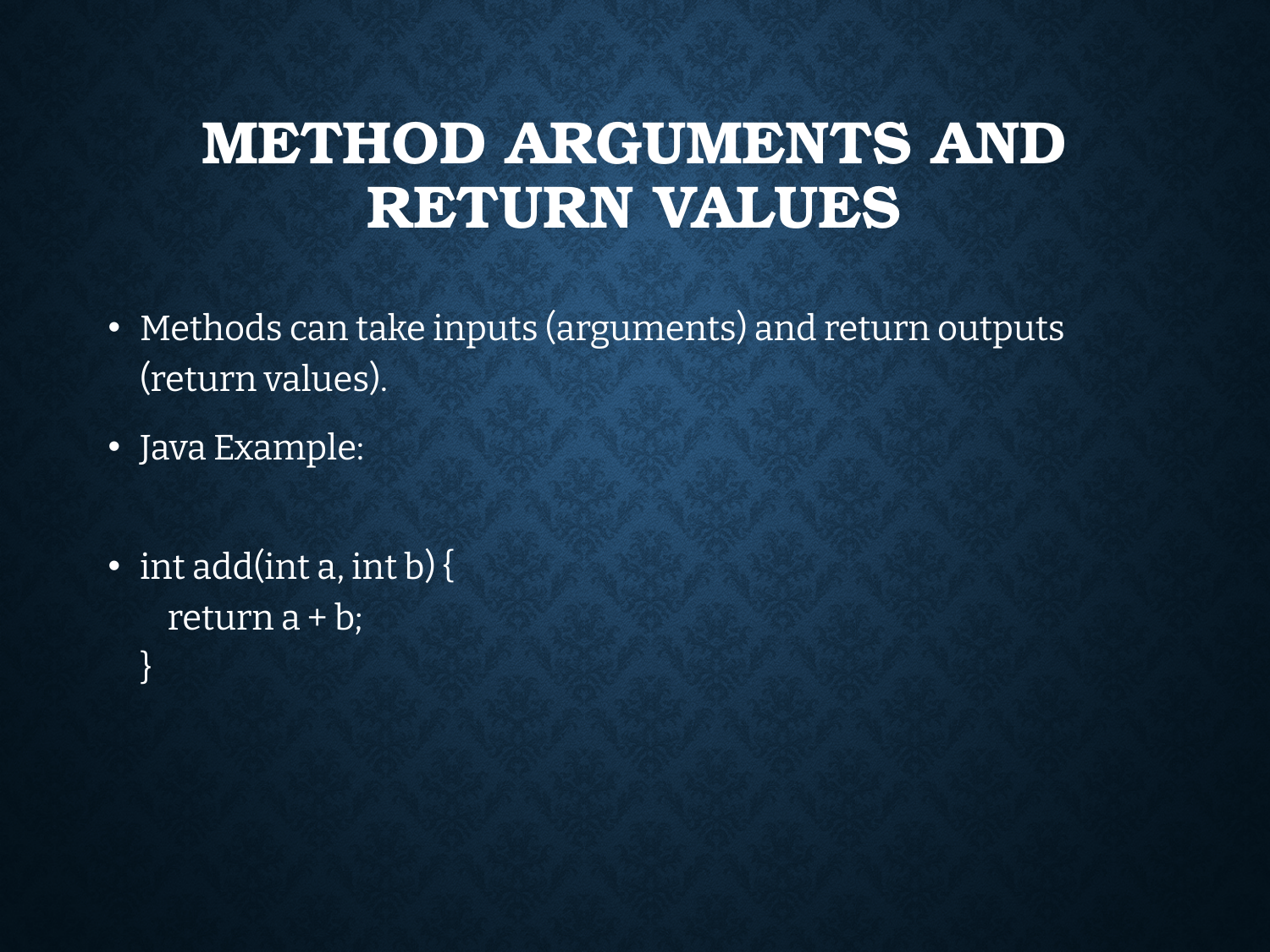

# Method Arguments and Return Values
Methods can take inputs (arguments) and return outputs (return values).
Java Example:
int add(int a, int b) {
    return a + b;
}